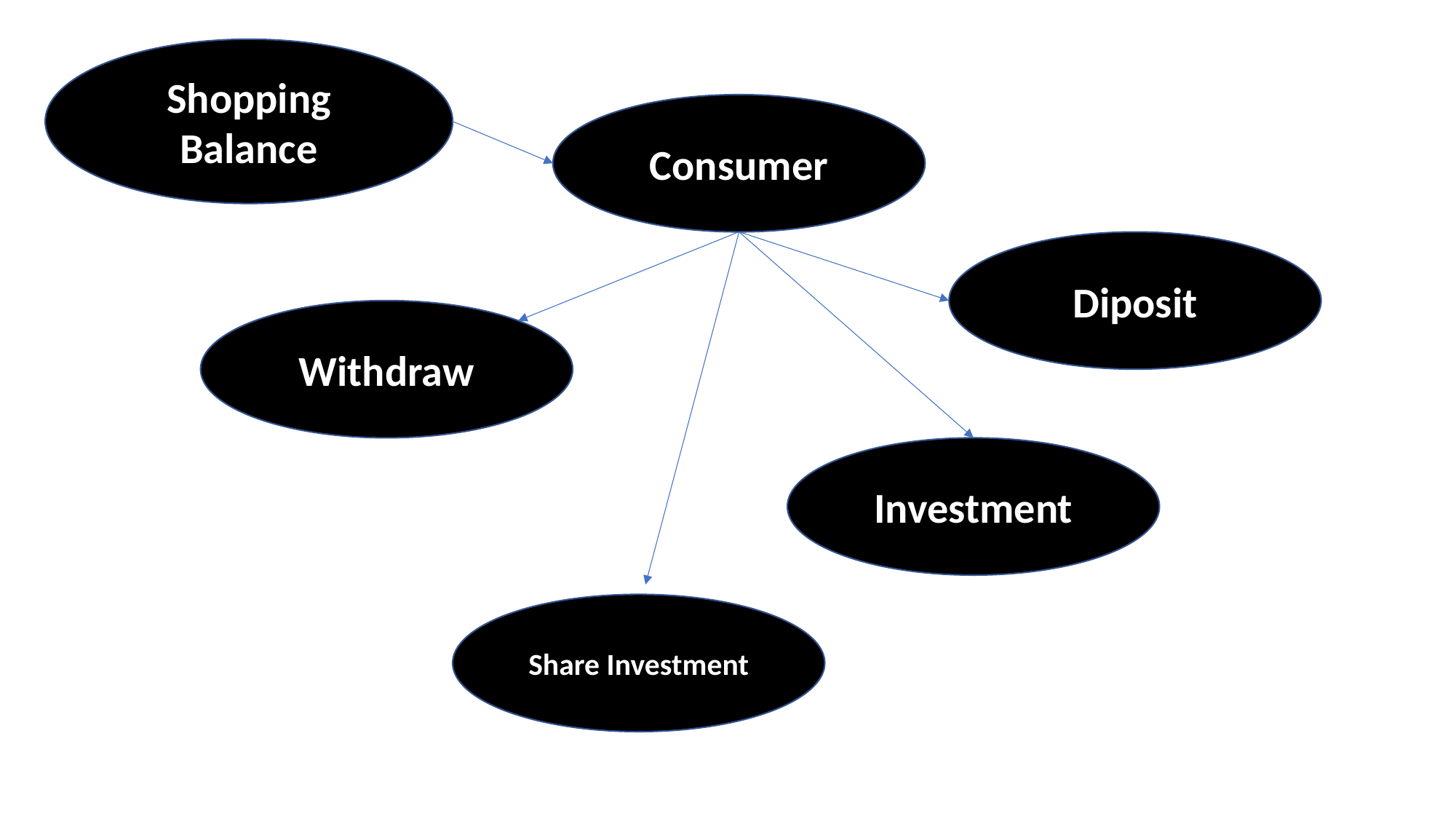

Shopping Balance
Consumer
Diposit
Withdraw
Investment
Share Investment